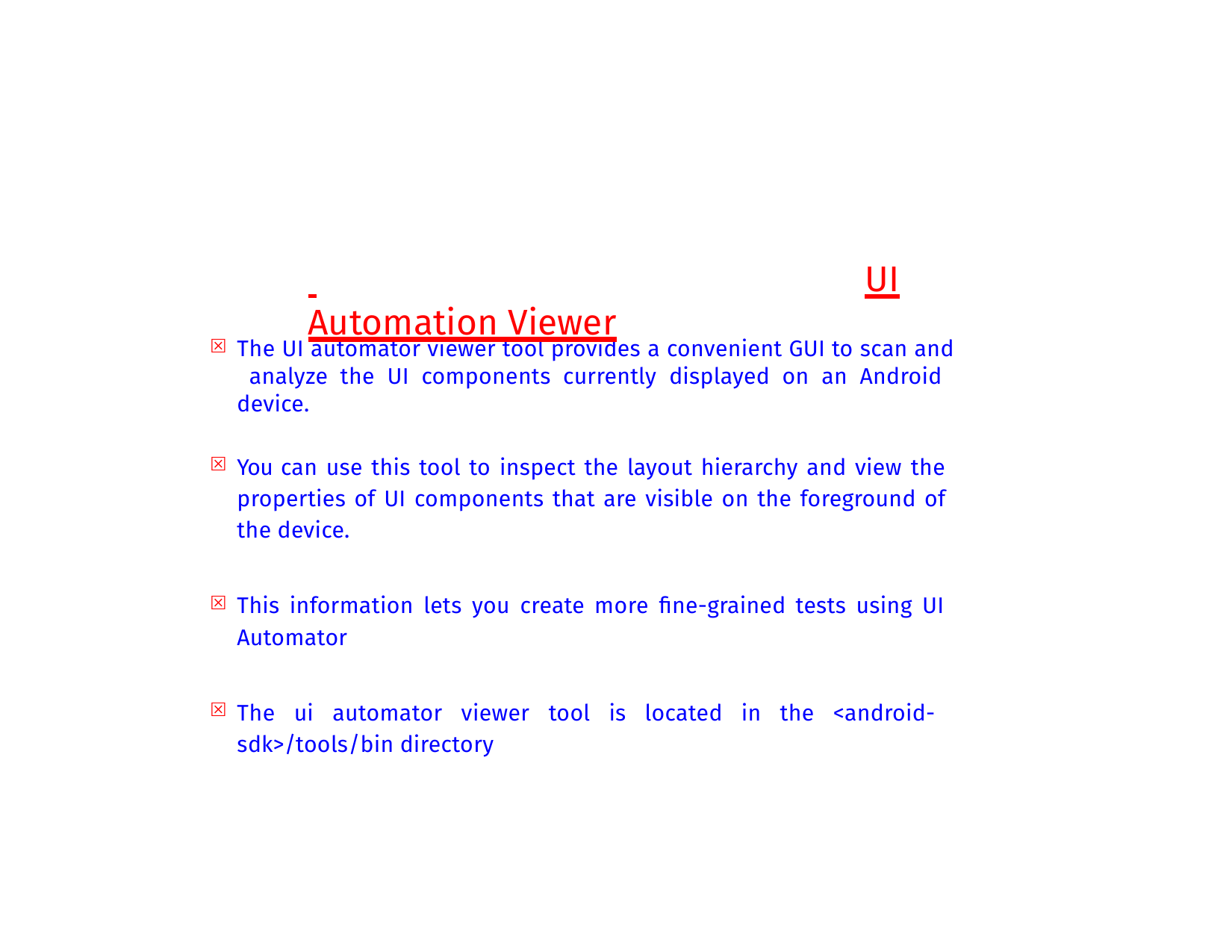

# UI Automation Viewer
The UI automator viewer tool provides a convenient GUI to scan and  analyze the UI components currently displayed on an Android  device.

You can use this tool to inspect the layout hierarchy and view the  properties of UI components that are visible on the foreground of  the device.

This information lets you create more fine-grained tests using UI  Automator

The ui automator viewer tool is located in the <android-  sdk>/tools/bin directory